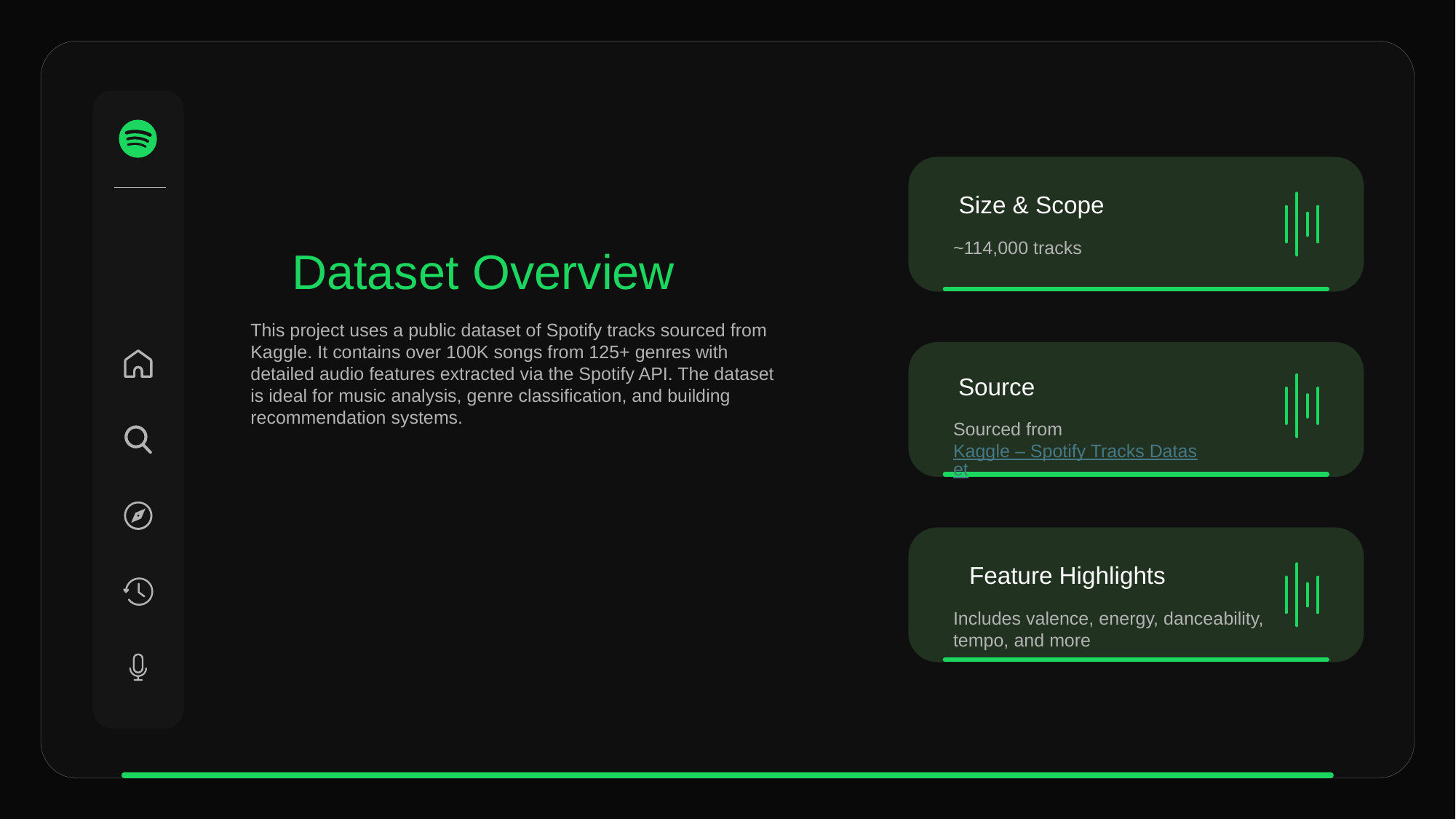

Size & Scope

~114,000 tracks
 Dataset Overview
This project uses a public dataset of Spotify tracks sourced from Kaggle. It contains over 100K songs from 125+ genres with detailed audio features extracted via the Spotify API. The dataset is ideal for music analysis, genre classification, and building recommendation systems.

Source

Sourced from Kaggle – Spotify Tracks Dataset

Feature Highlights

Includes valence, energy, danceability, tempo, and more